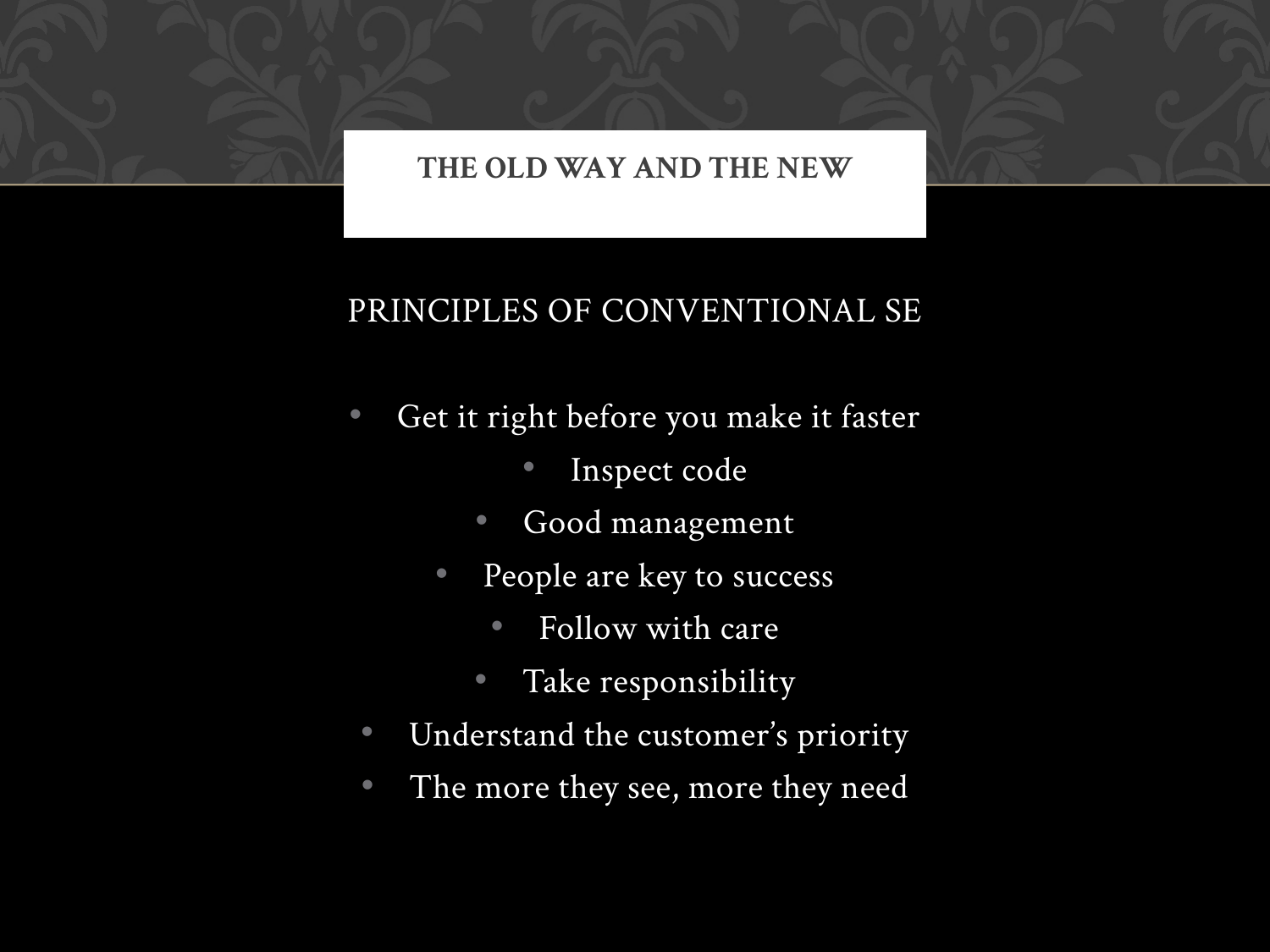

# The Old Way and The New
PRINCIPLES OF CONVENTIONAL SE

Get it right before you make it faster
Inspect code
Good management
People are key to success
Follow with care
Take responsibility
Understand the customer’s priority
The more they see, more they need